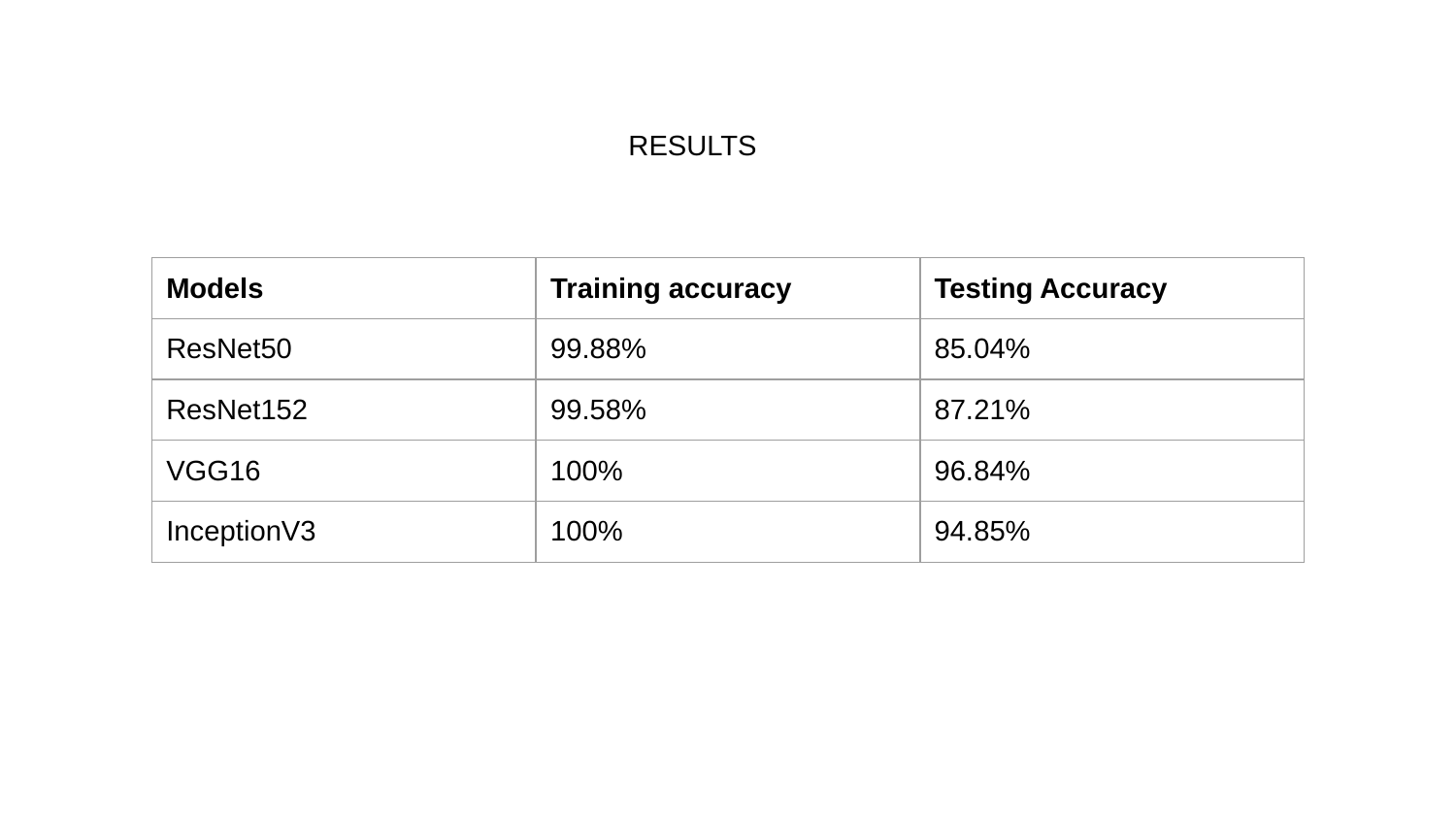

RESULTS
| Models | Training accuracy | Testing Accuracy |
| --- | --- | --- |
| ResNet50 | 99.88% | 85.04% |
| ResNet152 | 99.58% | 87.21% |
| VGG16 | 100% | 96.84% |
| InceptionV3 | 100% | 94.85% |